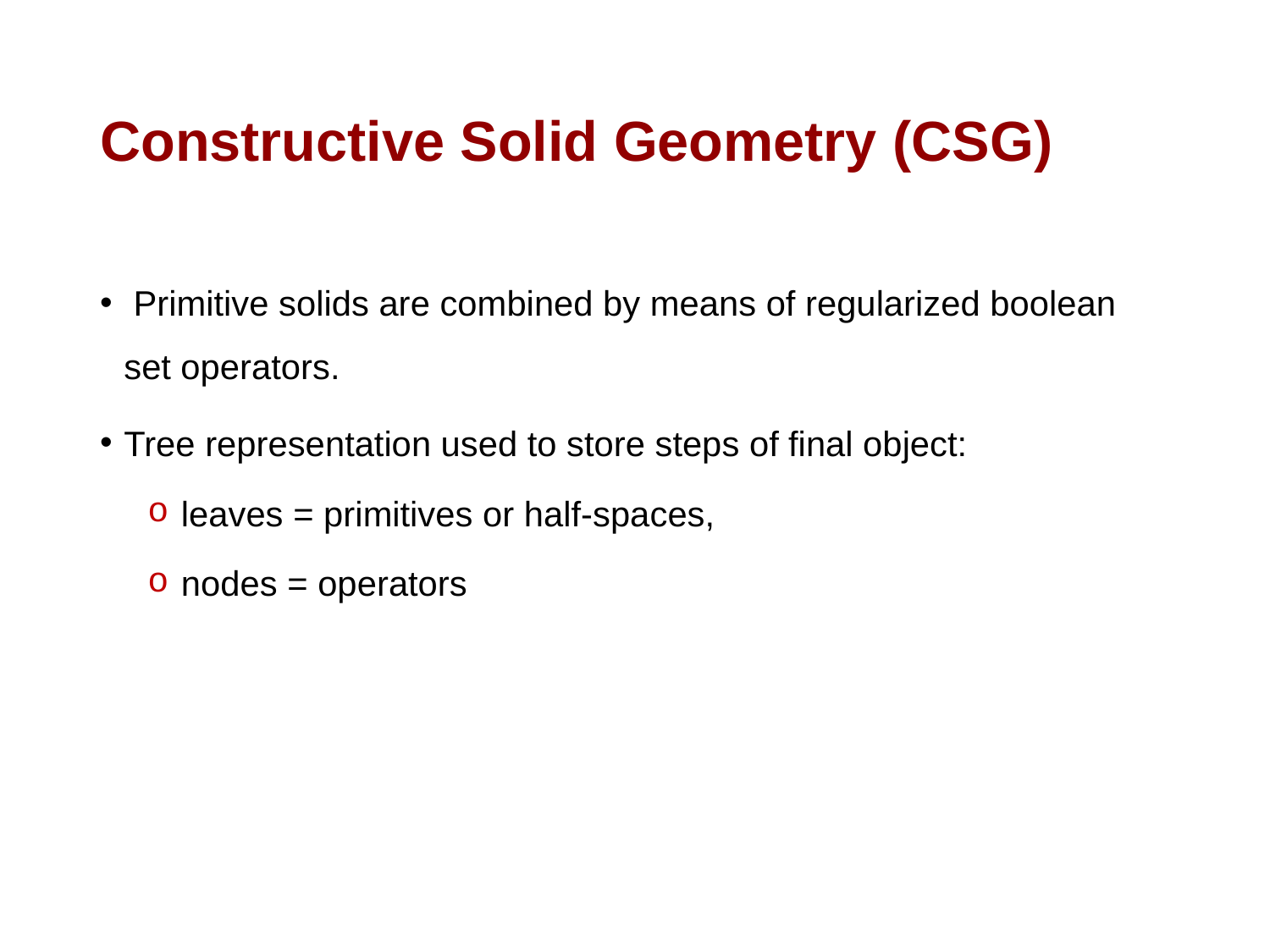

# Constructive Solid Geometry (CSG)
 Primitive solids are combined by means of regularized boolean set operators.
Tree representation used to store steps of final object:
 leaves = primitives or half-spaces,
 nodes = operators